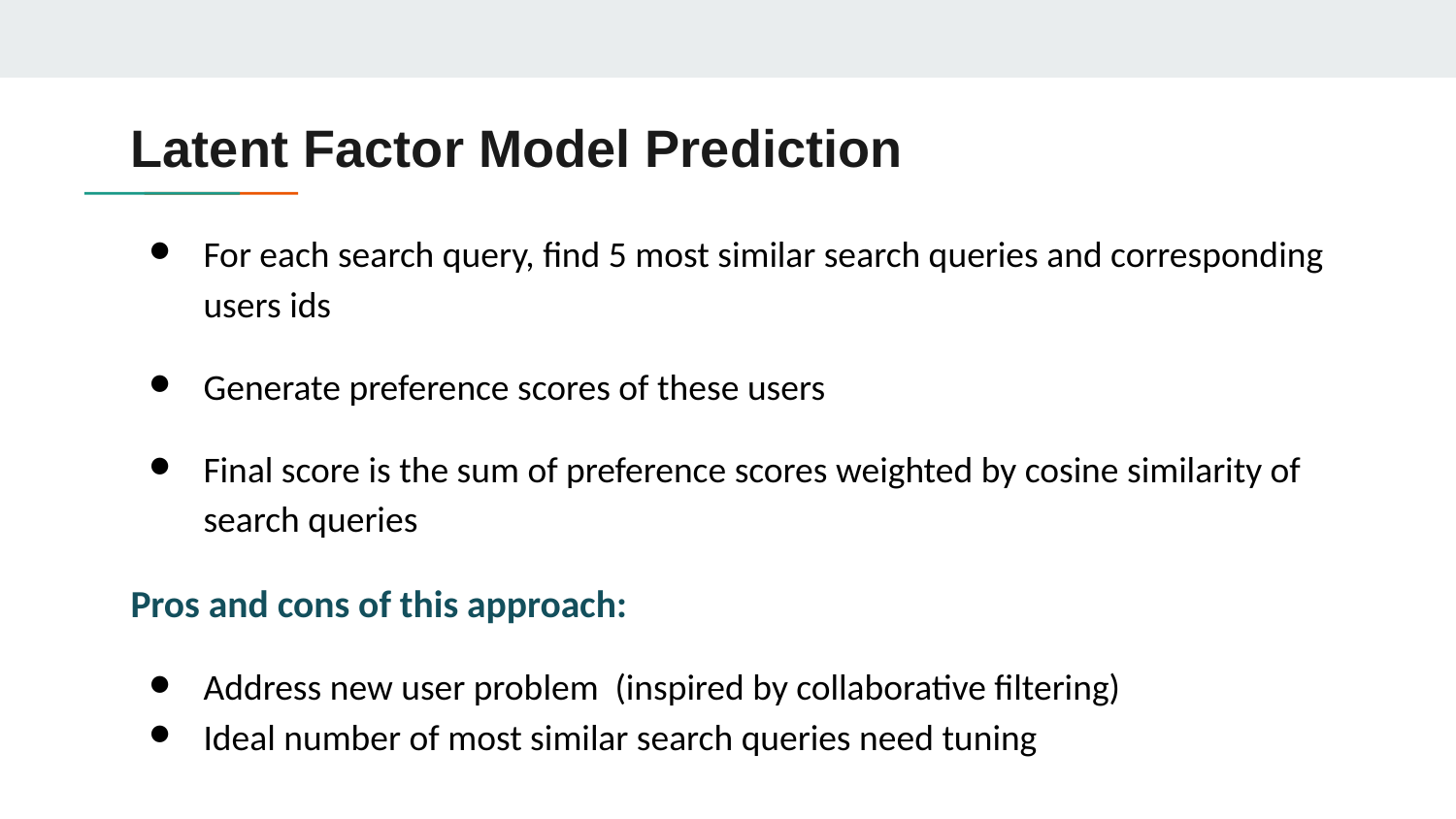

# Latent Factor Model Prediction
For each search query, find 5 most similar search queries and corresponding users ids
Generate preference scores of these users
Final score is the sum of preference scores weighted by cosine similarity of search queries
Pros and cons of this approach:
Address new user problem  (inspired by collaborative filtering)
Ideal number of most similar search queries need tuning